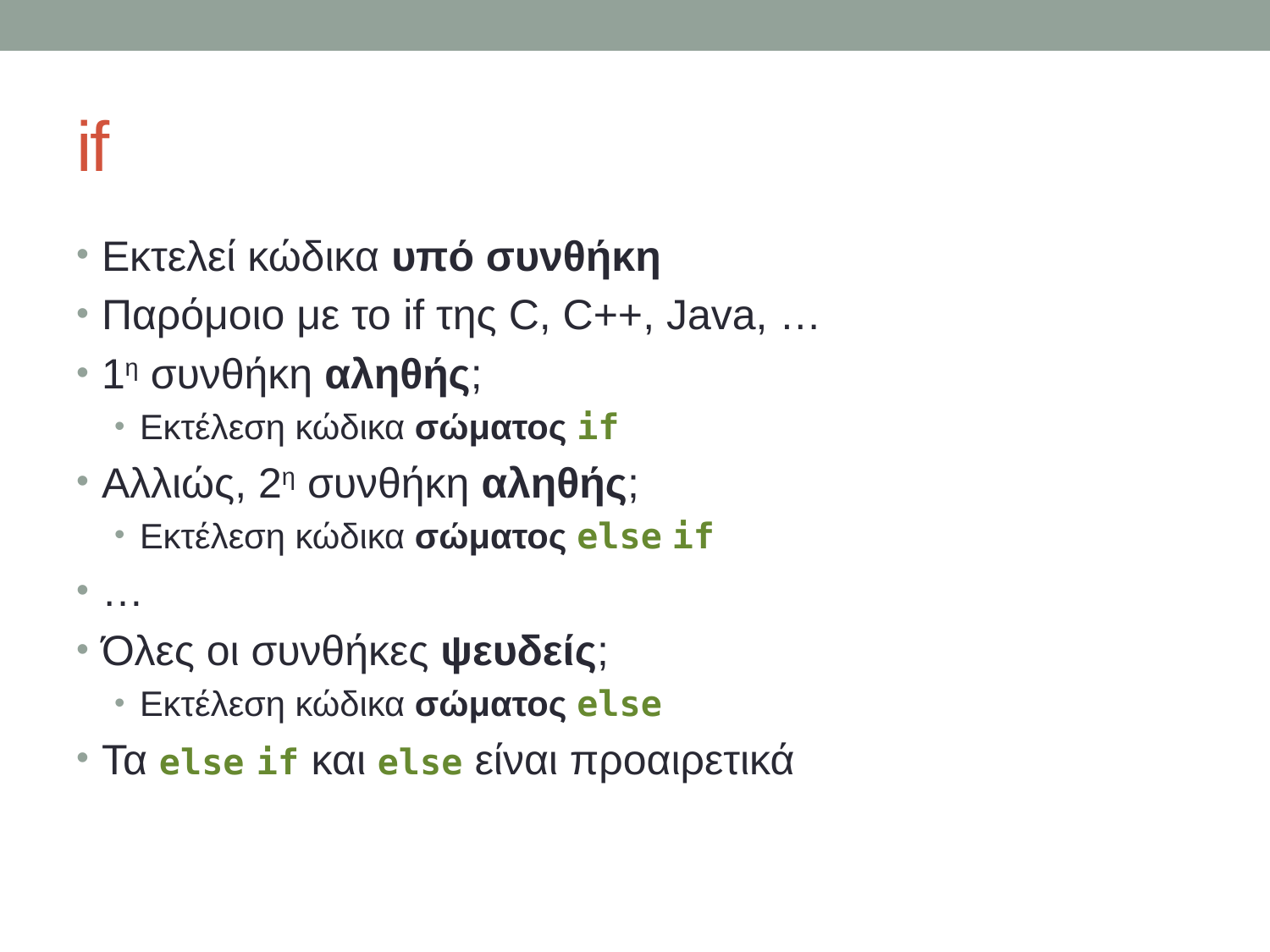

# if
Εκτελεί κώδικα υπό συνθήκη
Παρόμοιο με το if της C, C++, Java, …
1η συνθήκη αληθής;
Εκτέλεση κώδικα σώματος if
Αλλιώς, 2η συνθήκη αληθής;
Εκτέλεση κώδικα σώματος else if
…
Όλες οι συνθήκες ψευδείς;
Εκτέλεση κώδικα σώματος else
Τα else if και else είναι προαιρετικά